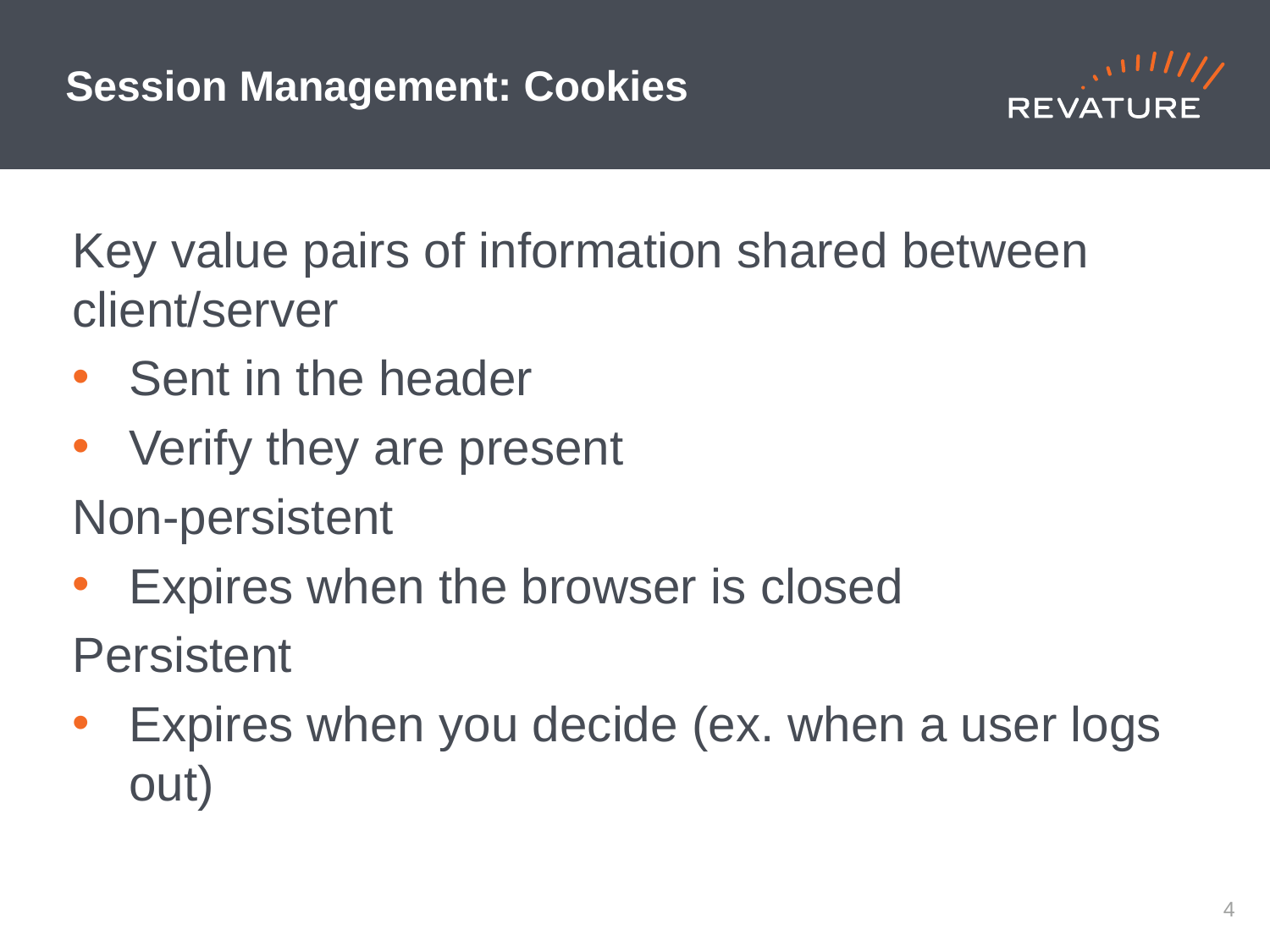

# Session Management: Cookies
Key value pairs of information shared between client/server
Sent in the header
Verify they are present
Non-persistent
Expires when the browser is closed
Persistent
Expires when you decide (ex. when a user logs out)
4